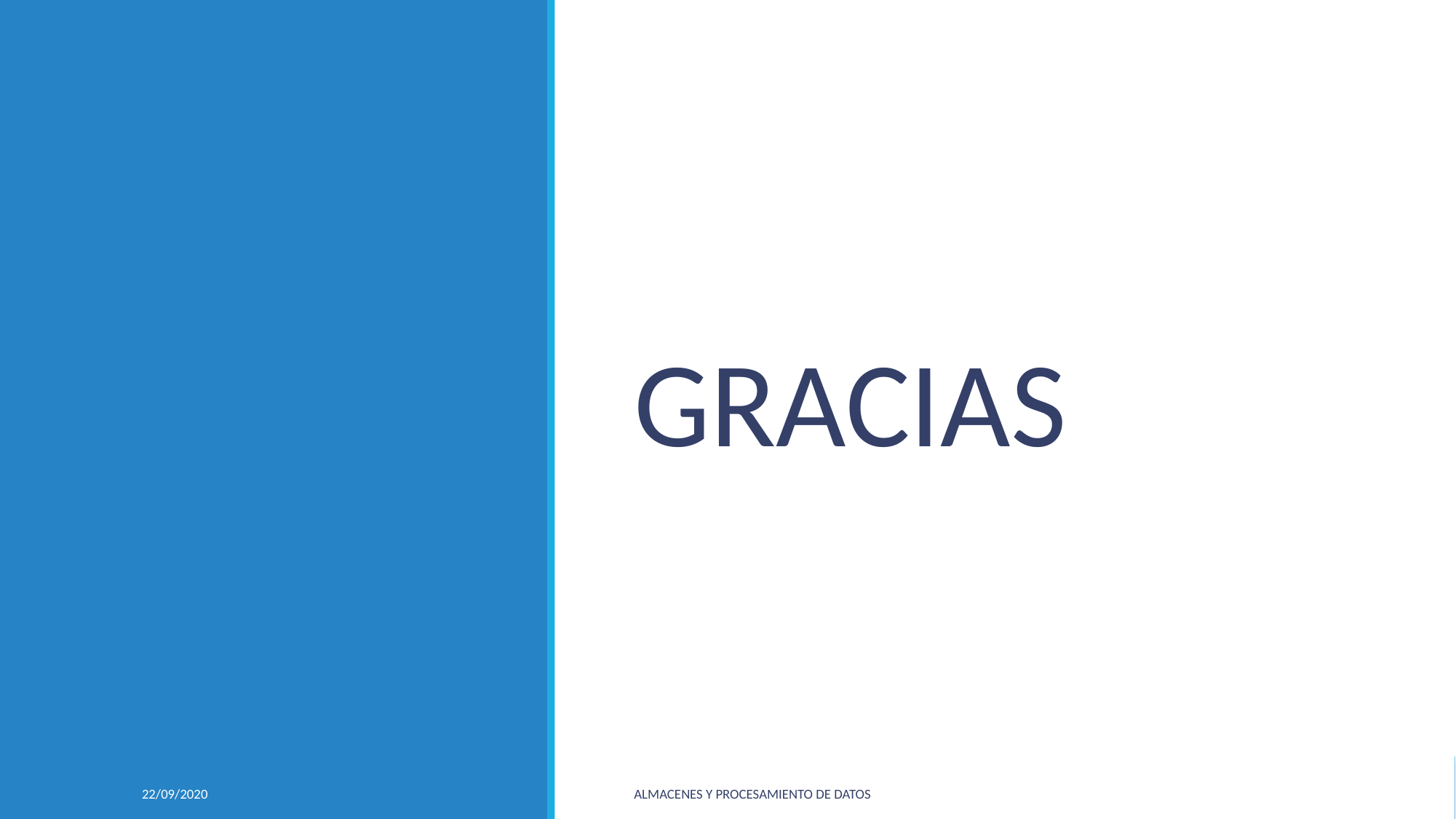

# GRACIAS

22/09/2020
ALMACENES Y PROCESAMIENTO DE DATOS